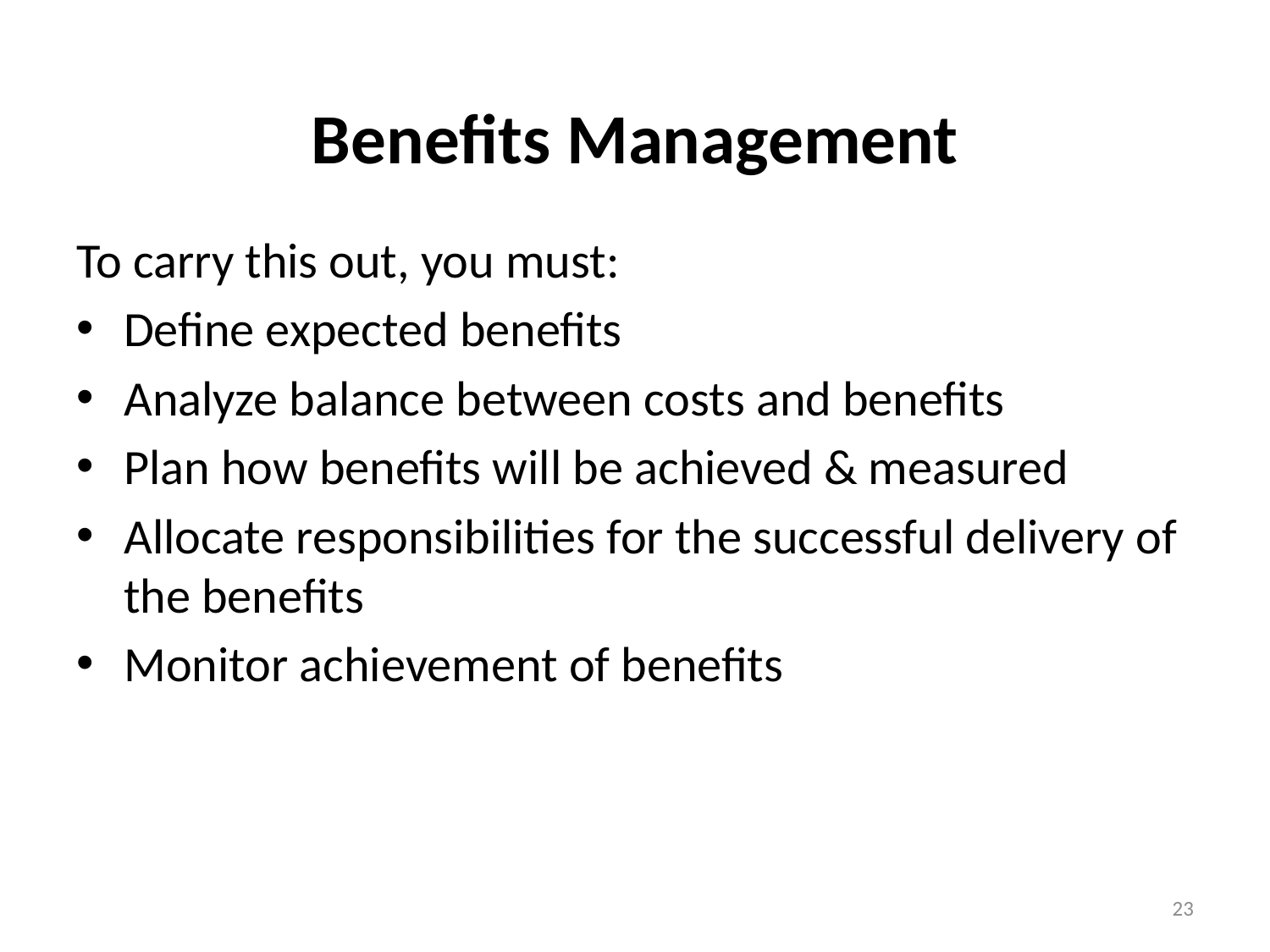

# Benefits Management
To carry this out, you must:
Define expected benefits
Analyze balance between costs and benefits
Plan how benefits will be achieved & measured
Allocate responsibilities for the successful delivery of the benefits
Monitor achievement of benefits
23